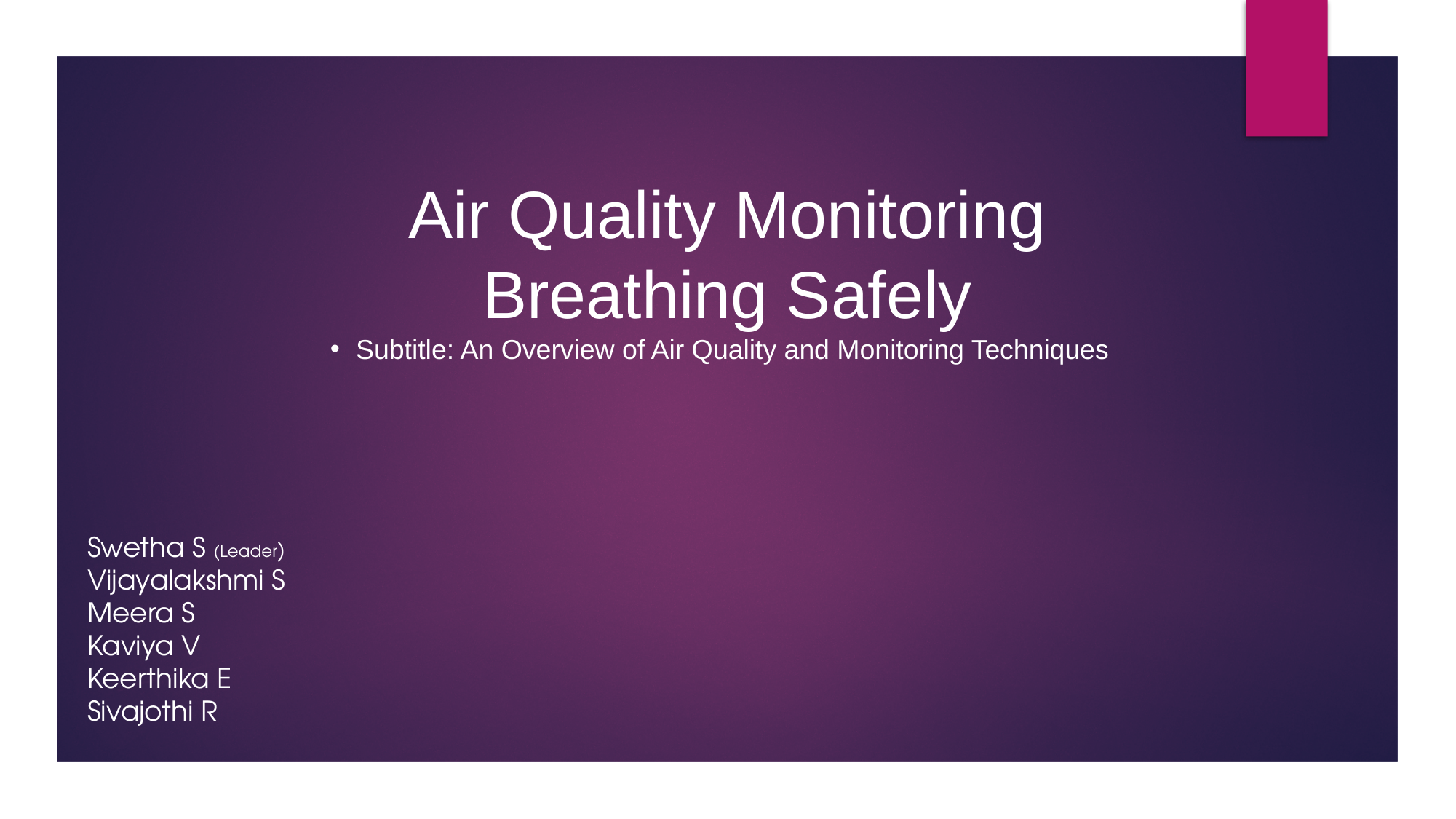

Air Quality Monitoring
Breathing Safely
Subtitle: An Overview of Air Quality and Monitoring Techniques
Swetha S (Leader)
Vijayalakshmi S
Meera S
Kaviya V
Keerthika E
Sivajothi R